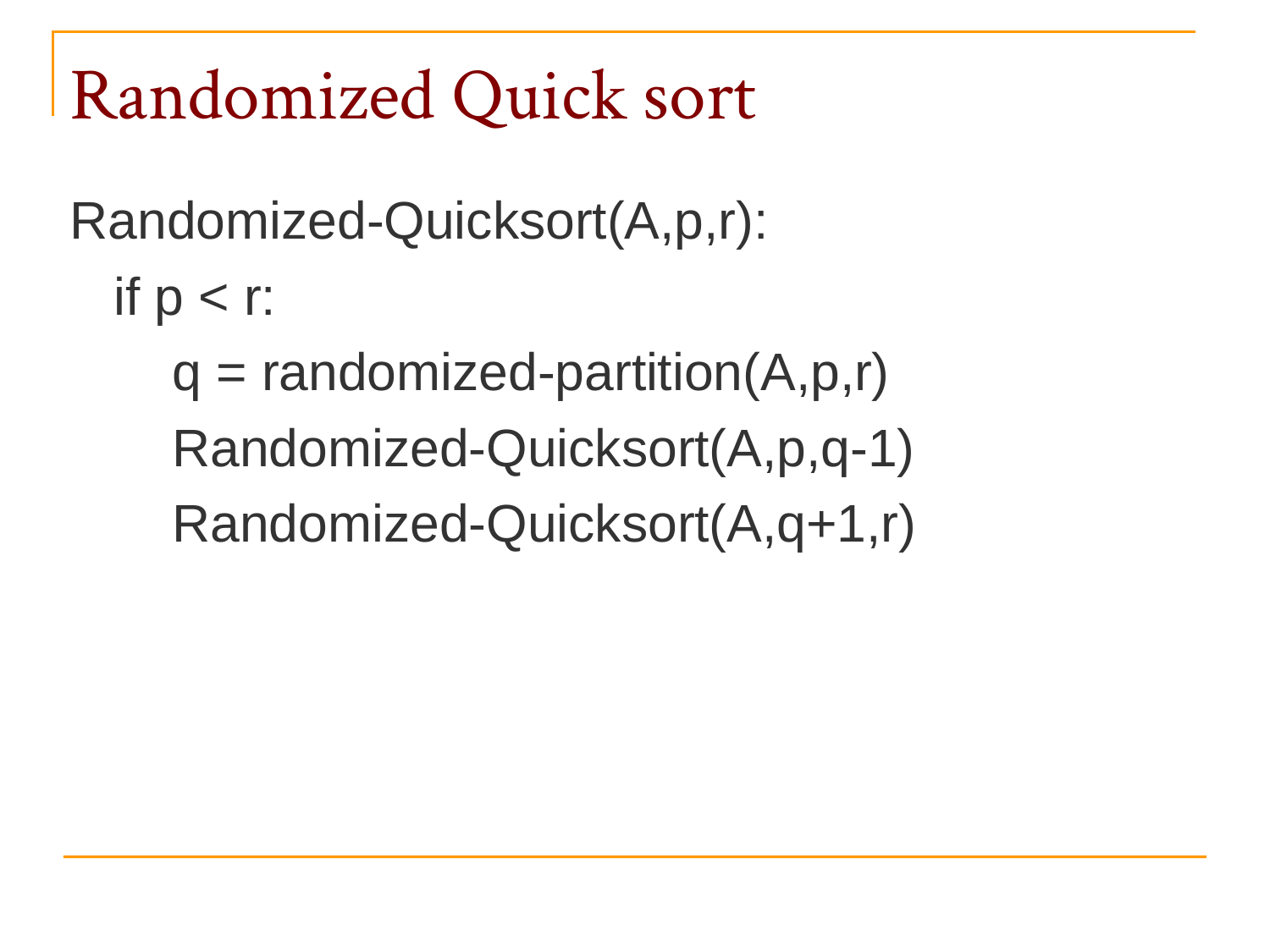

Randomized-Quicksort(A,p,r):
   if p < r:
       q = randomized-partition(A,p,r)
       Randomized-Quicksort(A,p,q-1)
       Randomized-Quicksort(A,q+1,r)
# Randomized Quick sort